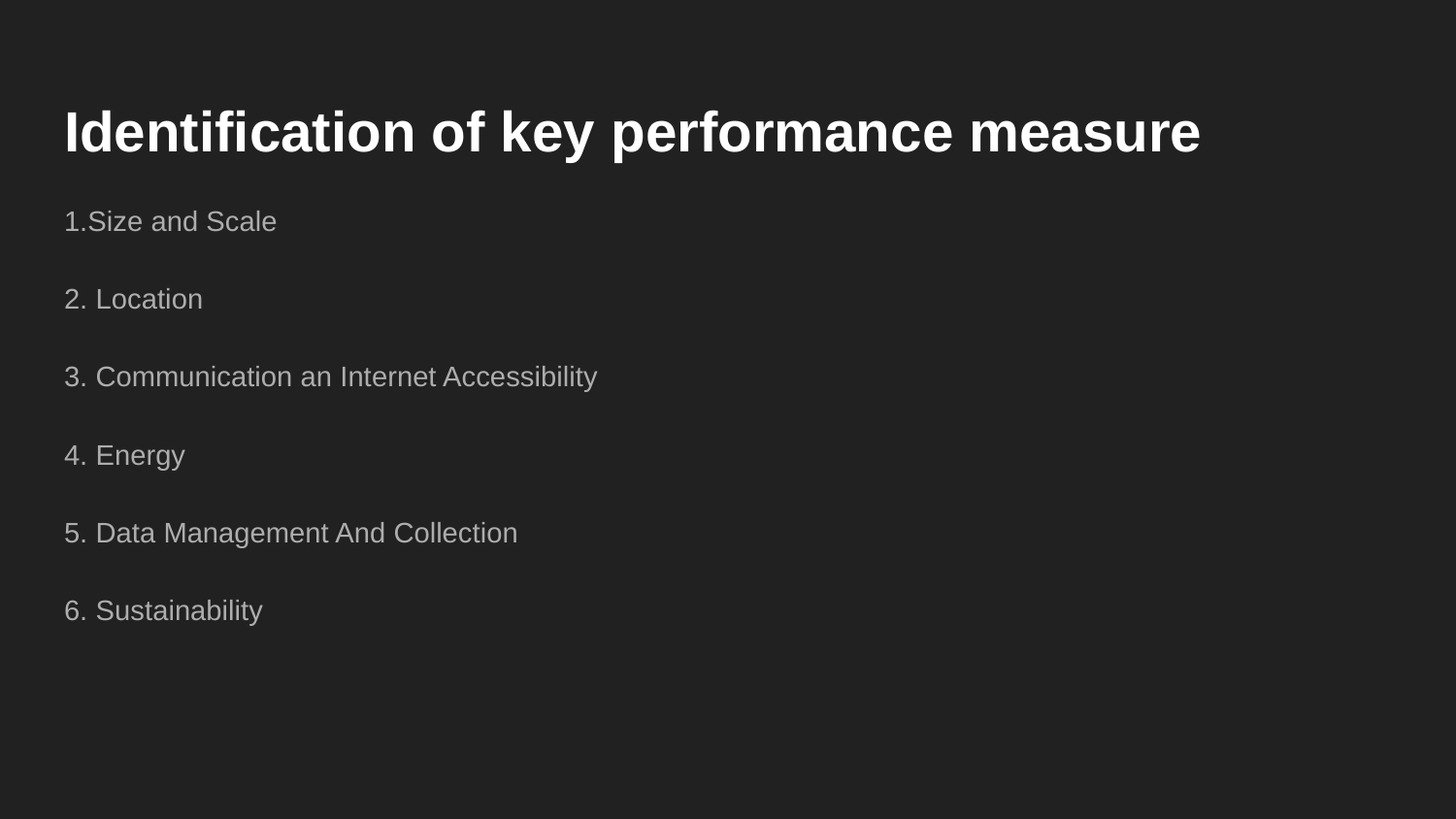

# Identification of key performance measure
1.Size and Scale

2. Location

3. Communication an Internet Accessibility

4. Energy

5. Data Management And Collection

6. Sustainability